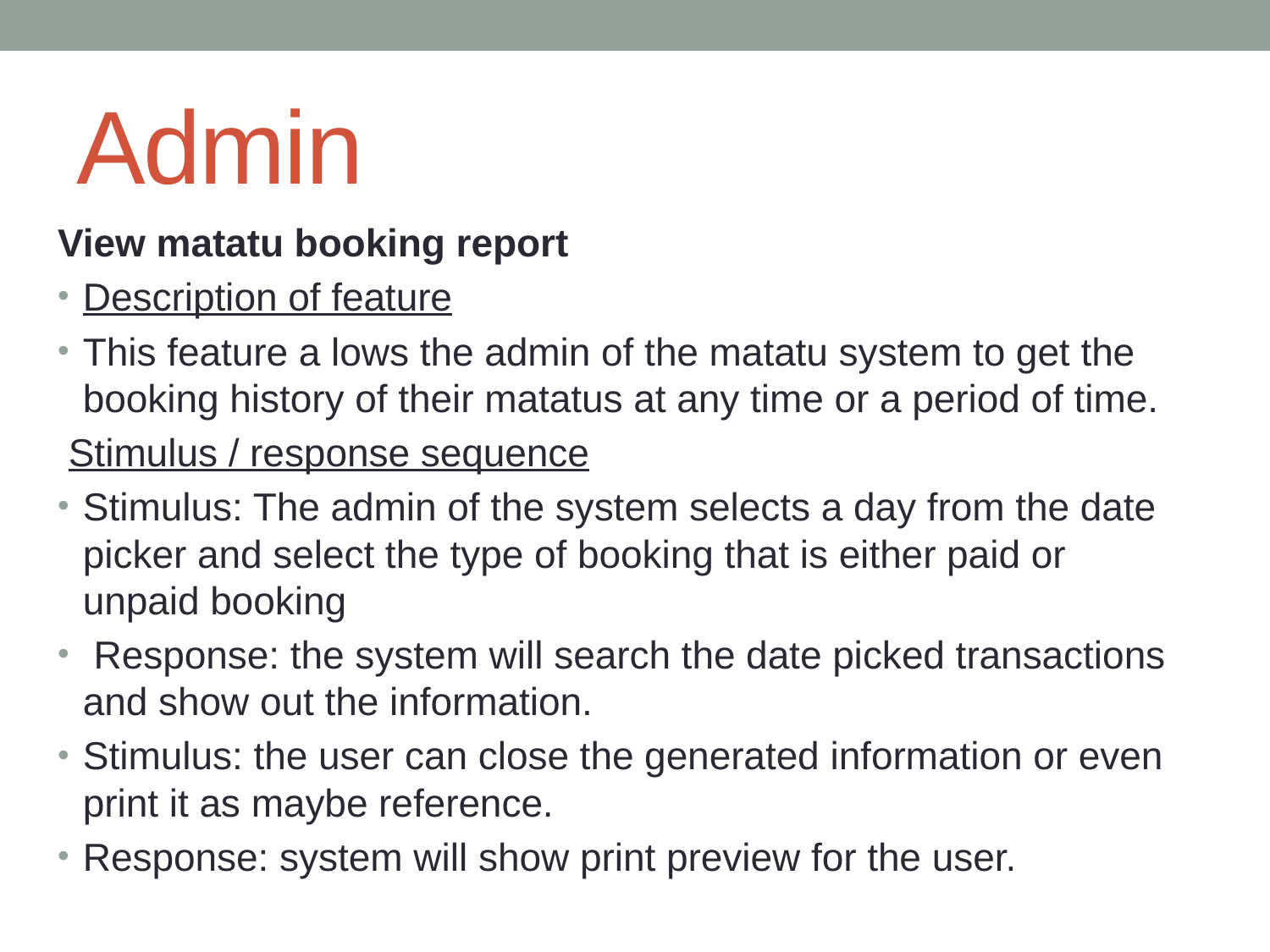

# Admin
View matatu booking report
Description of feature
This feature a lows the admin of the matatu system to get the booking history of their matatus at any time or a period of time.
 Stimulus / response sequence
Stimulus: The admin of the system selects a day from the date picker and select the type of booking that is either paid or unpaid booking
 Response: the system will search the date picked transactions and show out the information.
Stimulus: the user can close the generated information or even print it as maybe reference.
Response: system will show print preview for the user.